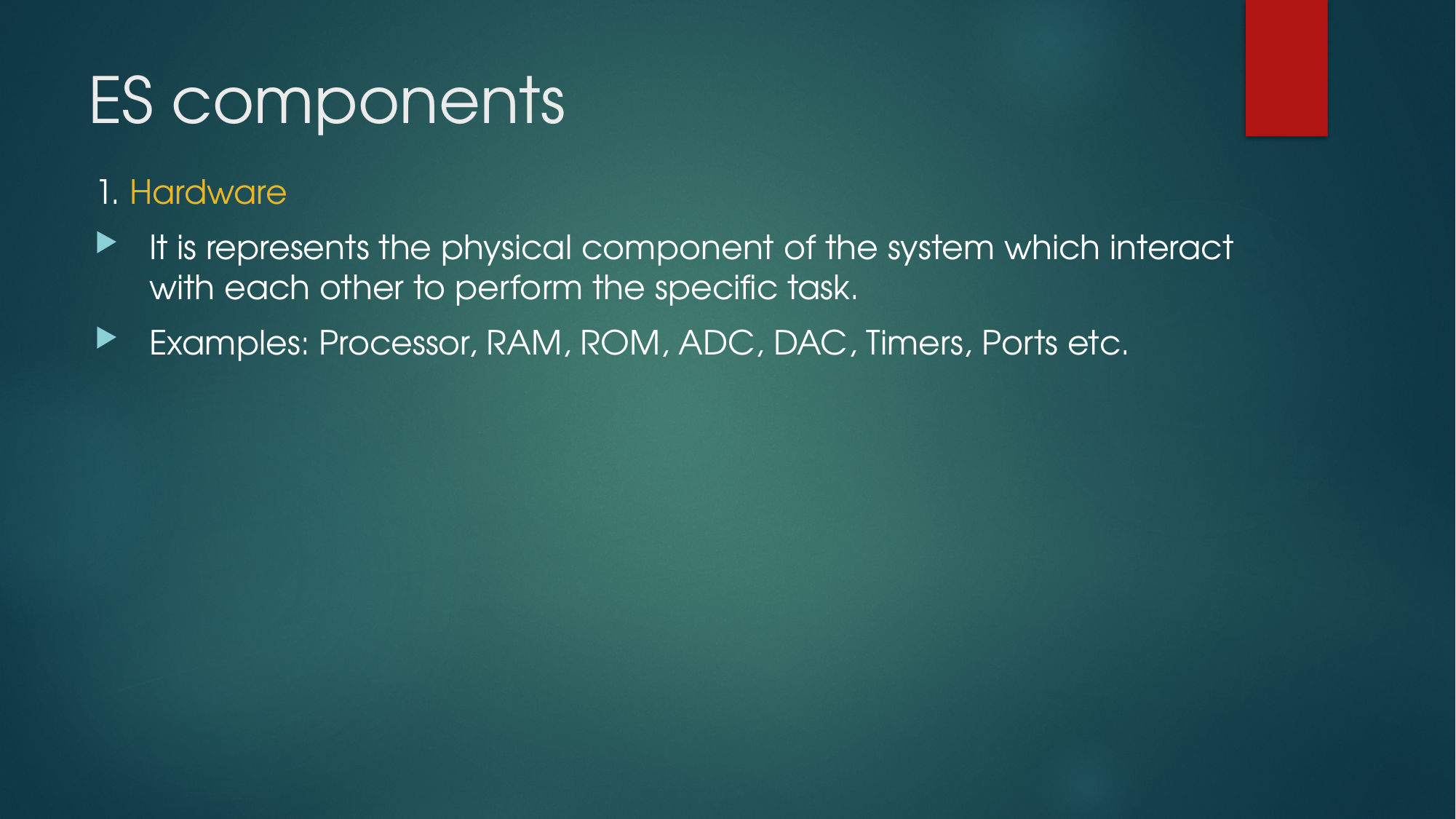

# ES components
1. Hardware
It is represents the physical component of the system which interact with each other to perform the specific task.
Examples: Processor, RAM, ROM, ADC, DAC, Timers, Ports etc.